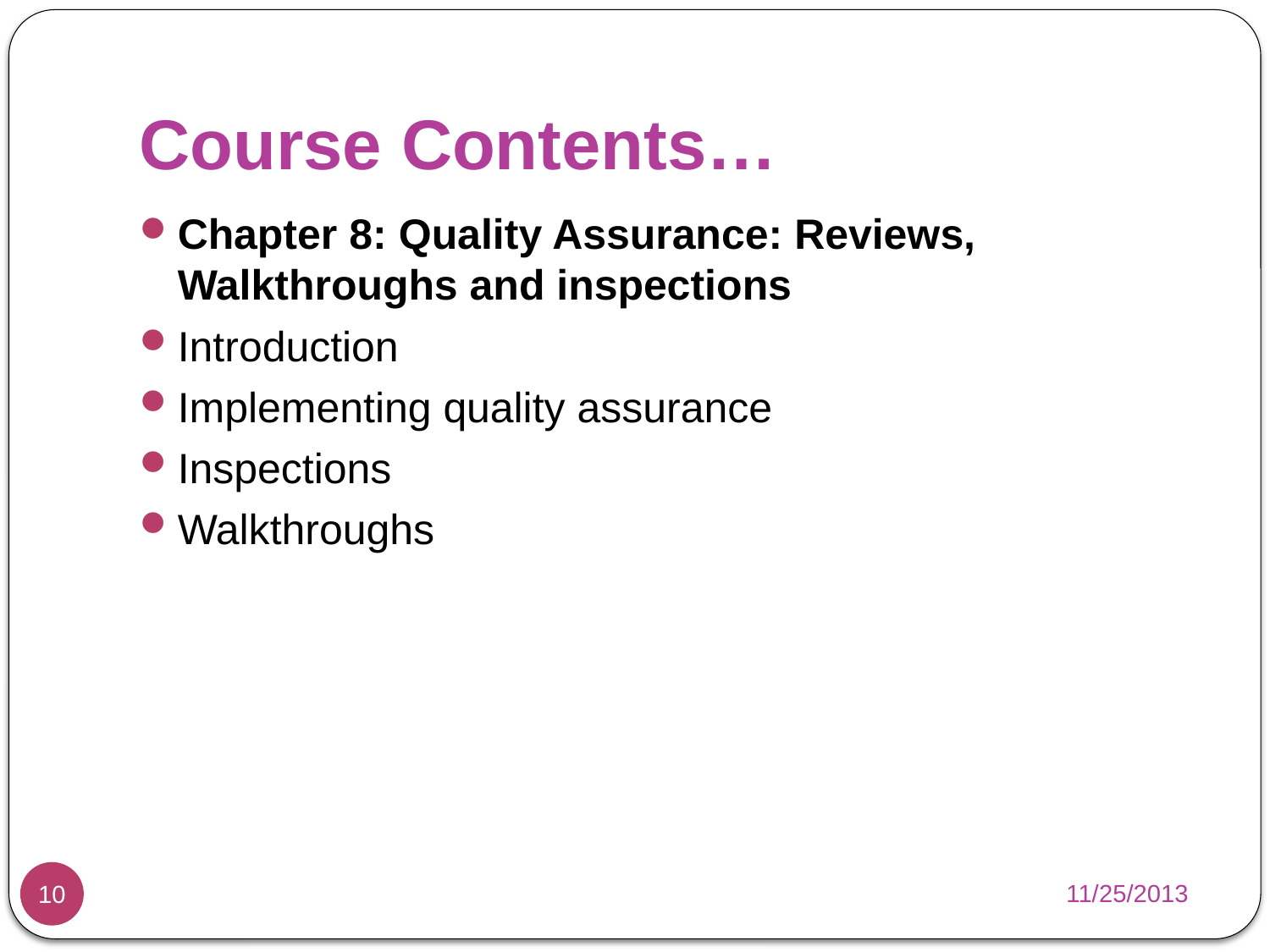

# Course Contents…
Chapter 8: Quality Assurance: Reviews, Walkthroughs and inspections
Introduction
Implementing quality assurance
Inspections
Walkthroughs

11/25/2013
10